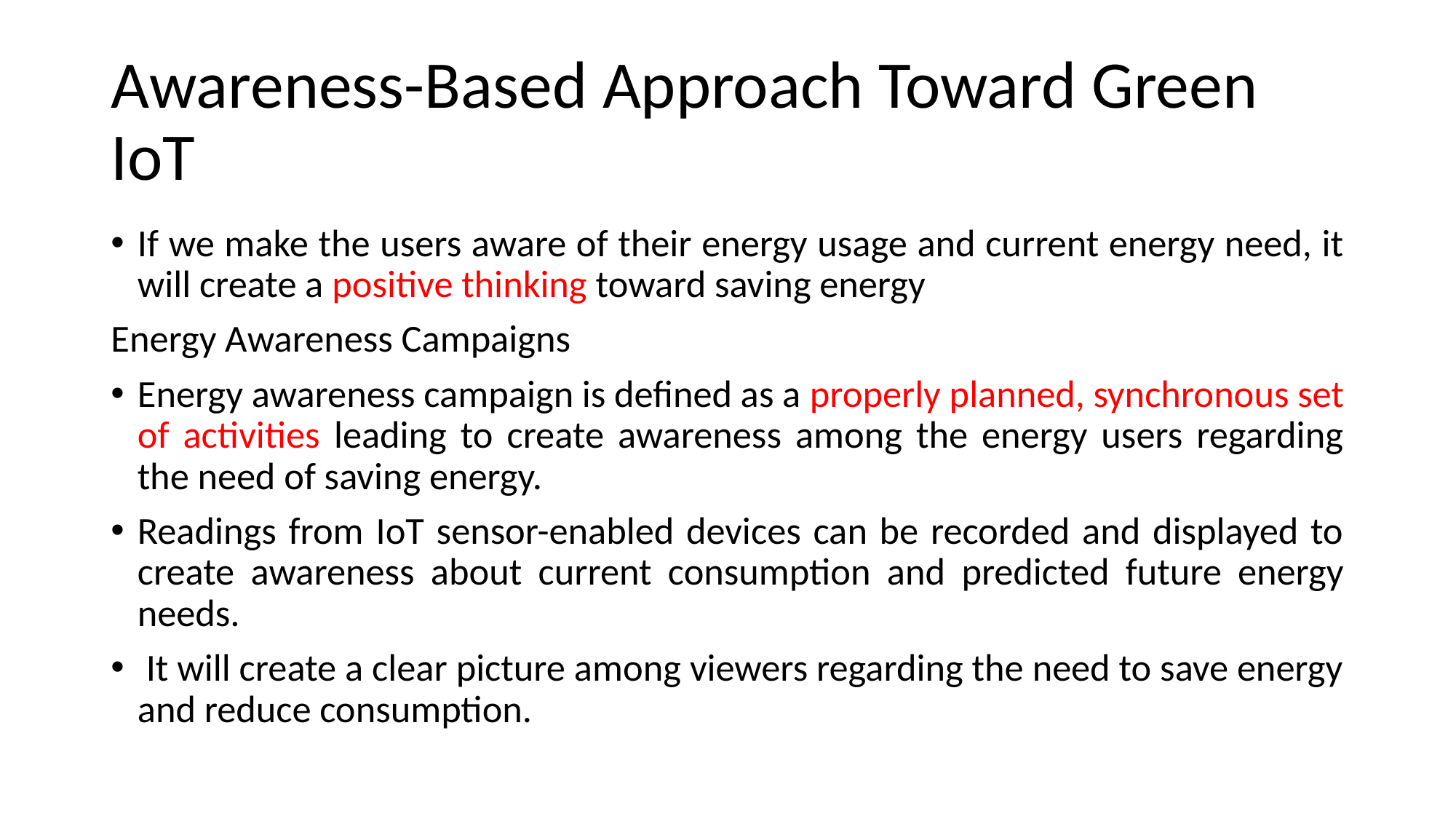

# Awareness-Based Approach Toward Green IoT
If we make the users aware of their energy usage and current energy need, it will create a positive thinking toward saving energy
Energy Awareness Campaigns
Energy awareness campaign is defined as a properly planned, synchronous set of activities leading to create awareness among the energy users regarding the need of saving energy.
Readings from IoT sensor-enabled devices can be recorded and displayed to create awareness about current consumption and predicted future energy needs.
 It will create a clear picture among viewers regarding the need to save energy and reduce consumption.